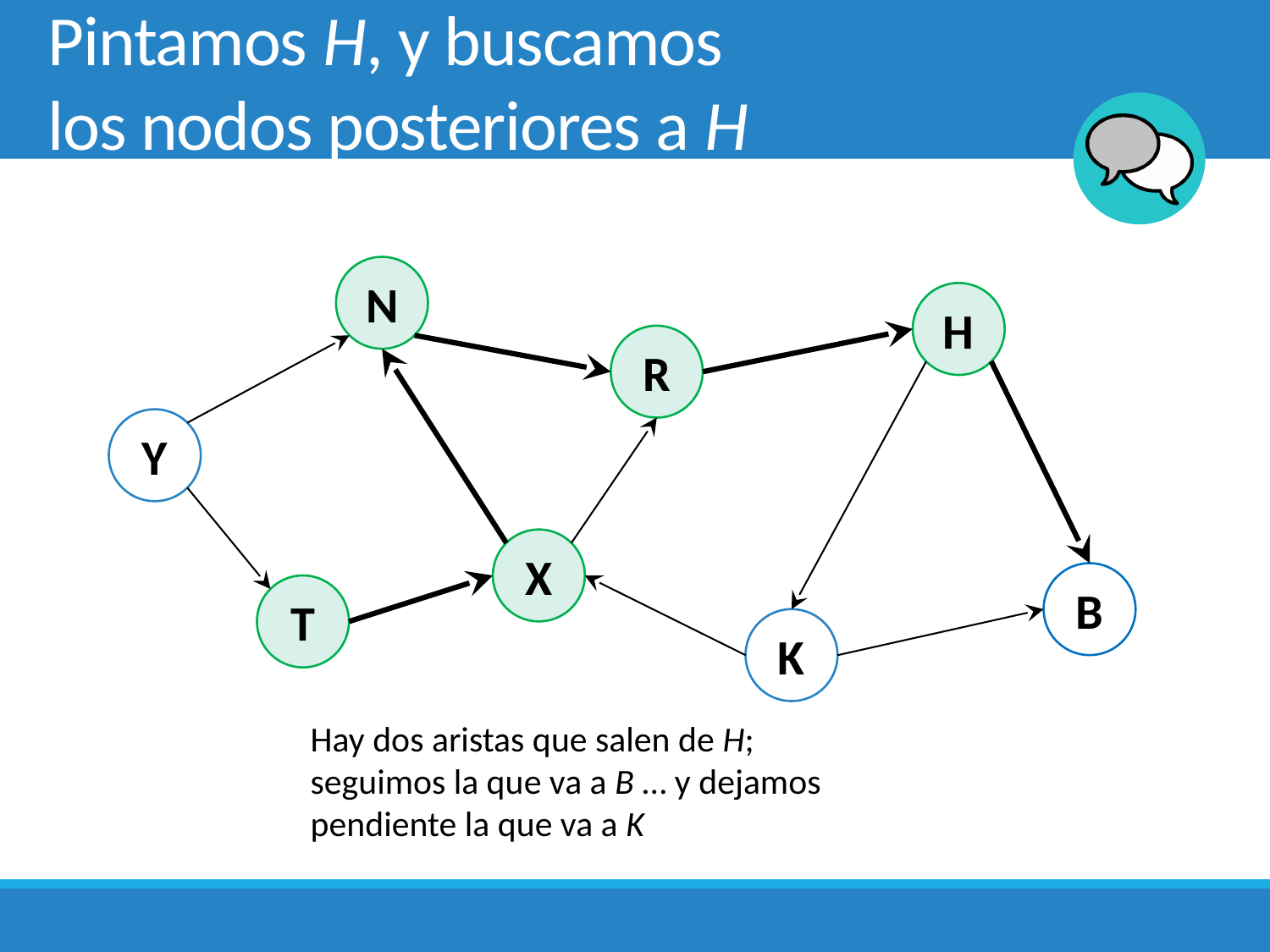

# Pintamos H, y buscamos los nodos posteriores a H
N
H
R
Y
X
B
T
K
Hay dos aristas que salen de H;
seguimos la que va a B … y dejamos
pendiente la que va a K